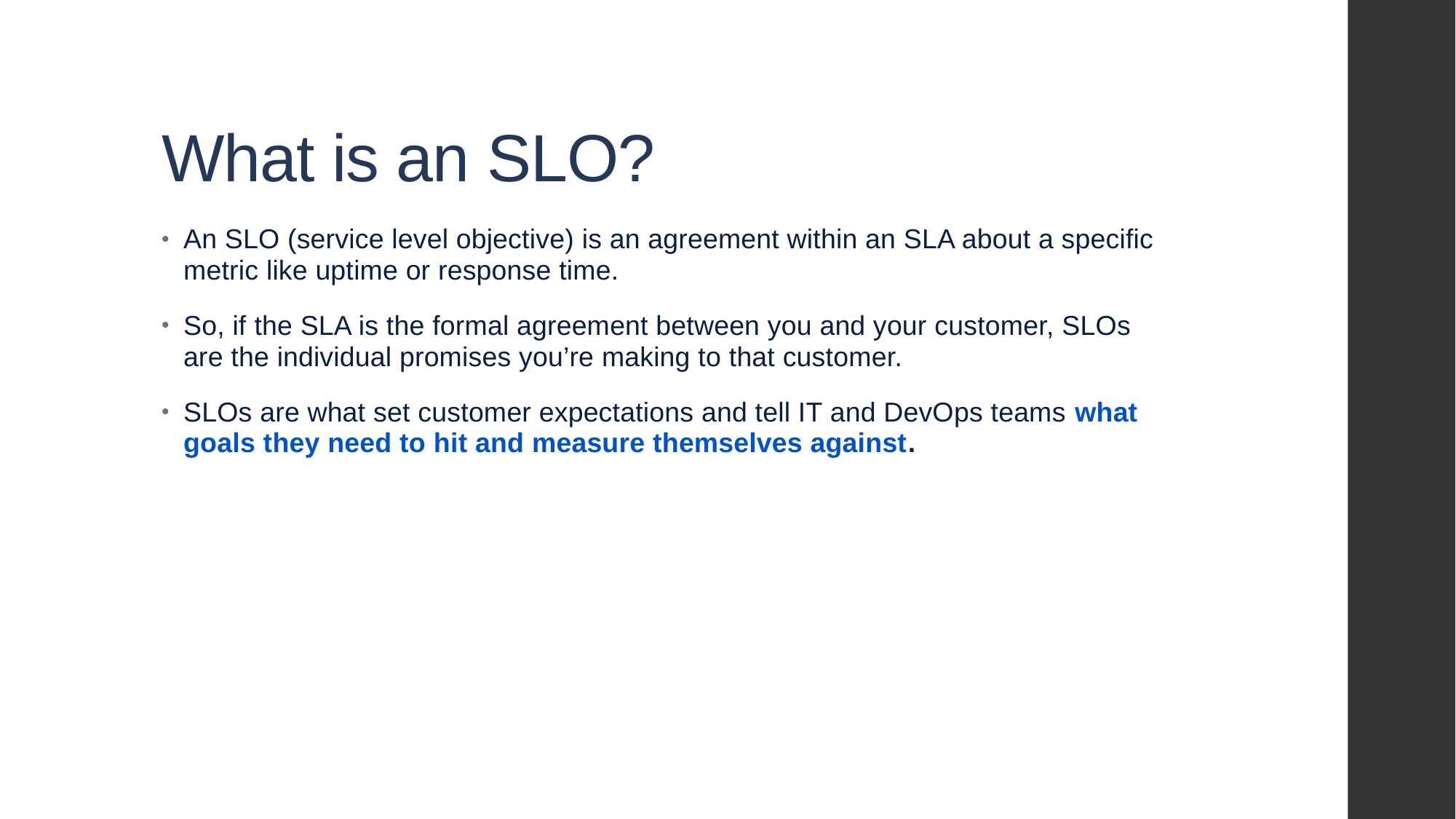

# What is an SLO?
An SLO (service level objective) is an agreement within an SLA about a specific metric like uptime or response time.
So, if the SLA is the formal agreement between you and your customer, SLOs are the individual promises you’re making to that customer.
SLOs are what set customer expectations and tell IT and DevOps teams what goals they need to hit and measure themselves against.